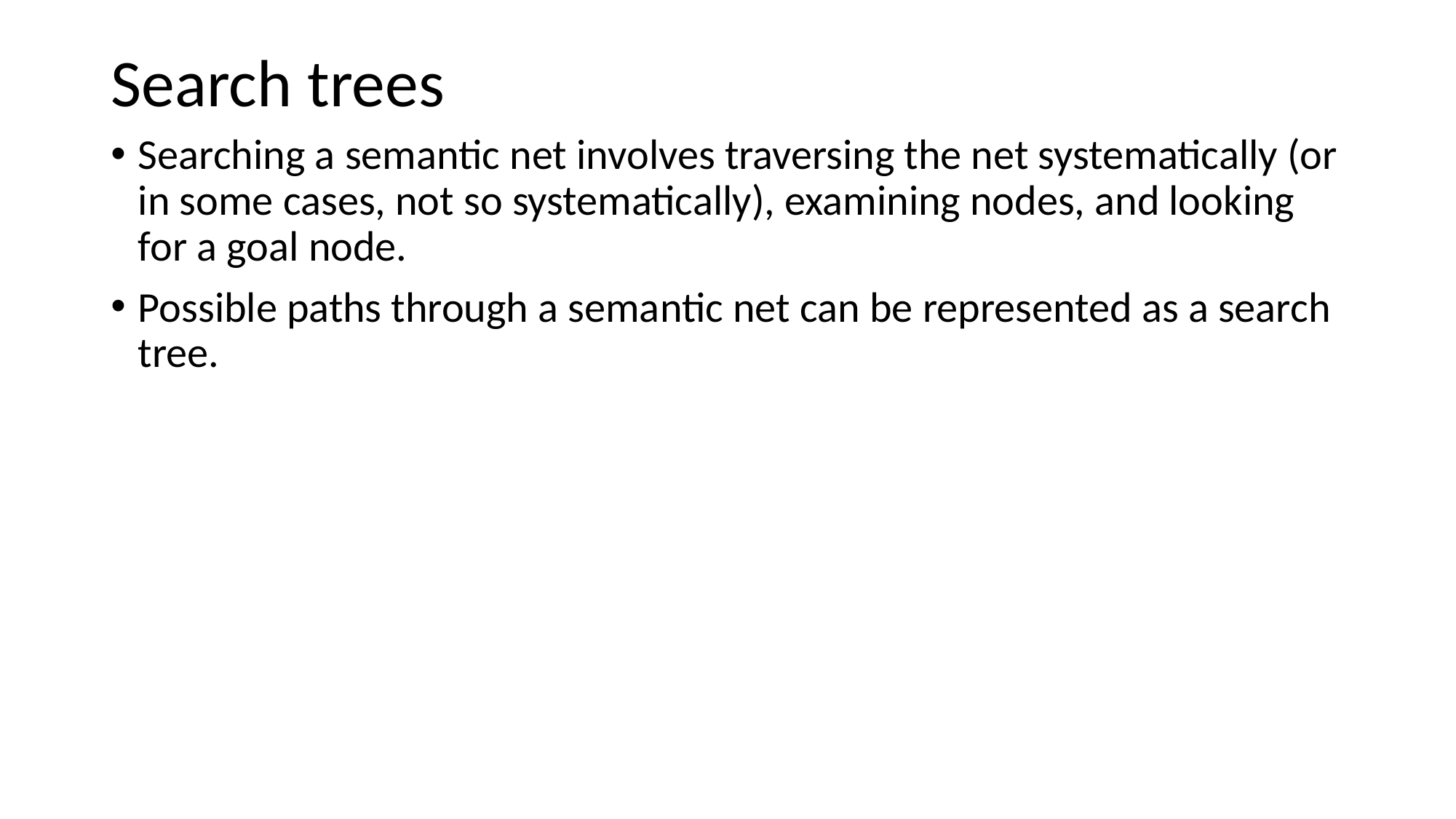

# Search trees
Searching a semantic net involves traversing the net systematically (or in some cases, not so systematically), examining nodes, and looking for a goal node.
Possible paths through a semantic net can be represented as a search tree.